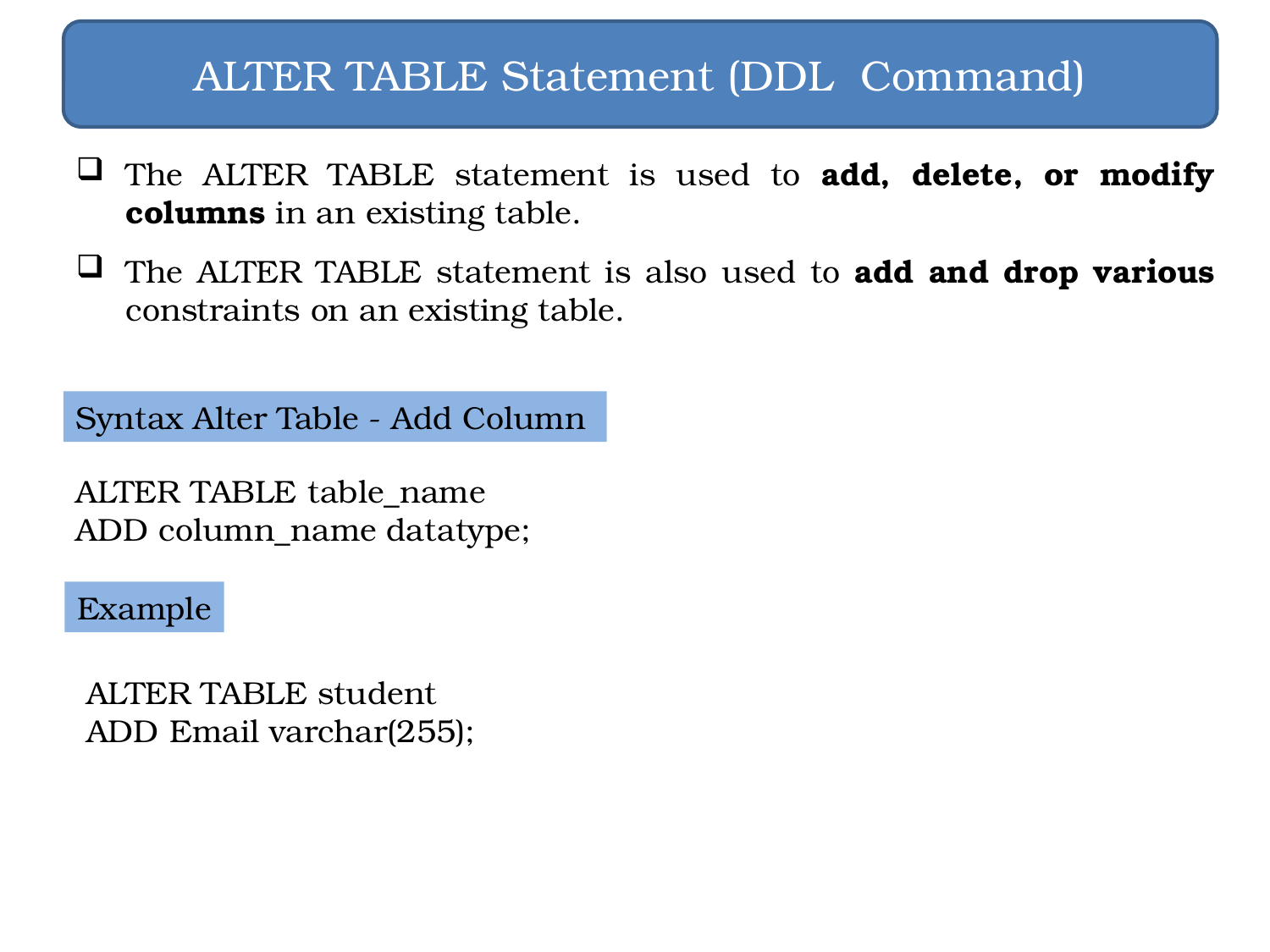

ALTER TABLE Statement (DDL  Command)
The ALTER TABLE statement is used to add, delete, or modify columns in an existing table.
The ALTER TABLE statement is also used to add and drop various constraints on an existing table.
Syntax Alter Table - Add Column
ALTER TABLE table_name
ADD column_name datatype;
Example
ALTER TABLE student
ADD Email varchar(255);